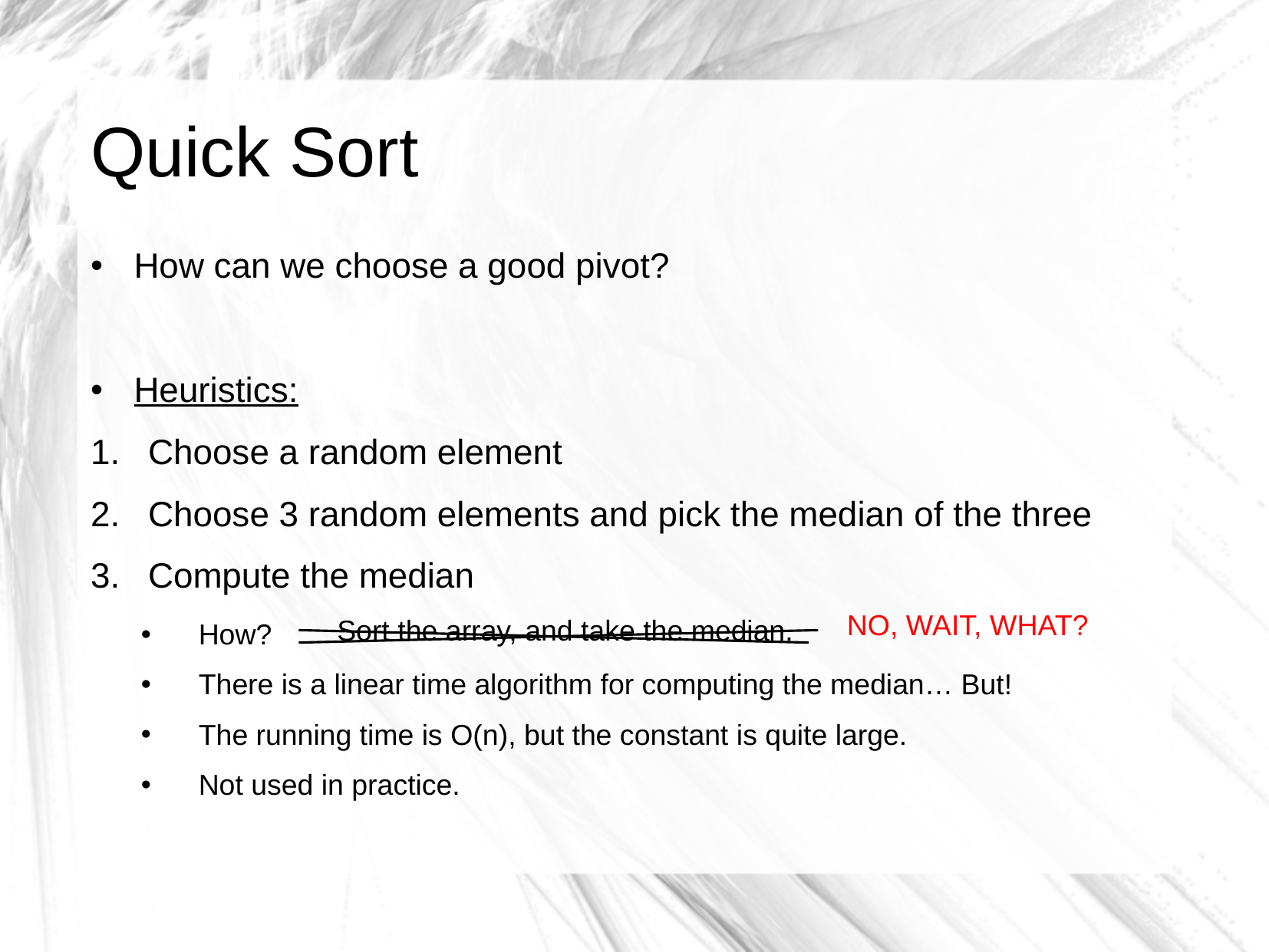

# Quick Sort
How can we choose a good pivot?

Heuristics:
Choose a random element
Choose 3 random elements and pick the median of the three
Compute the median
How?
There is a linear time algorithm for computing the median… But!
The running time is O(n), but the constant is quite large.
Not used in practice.
NO, WAIT, WHAT?
Sort the array, and take the median.